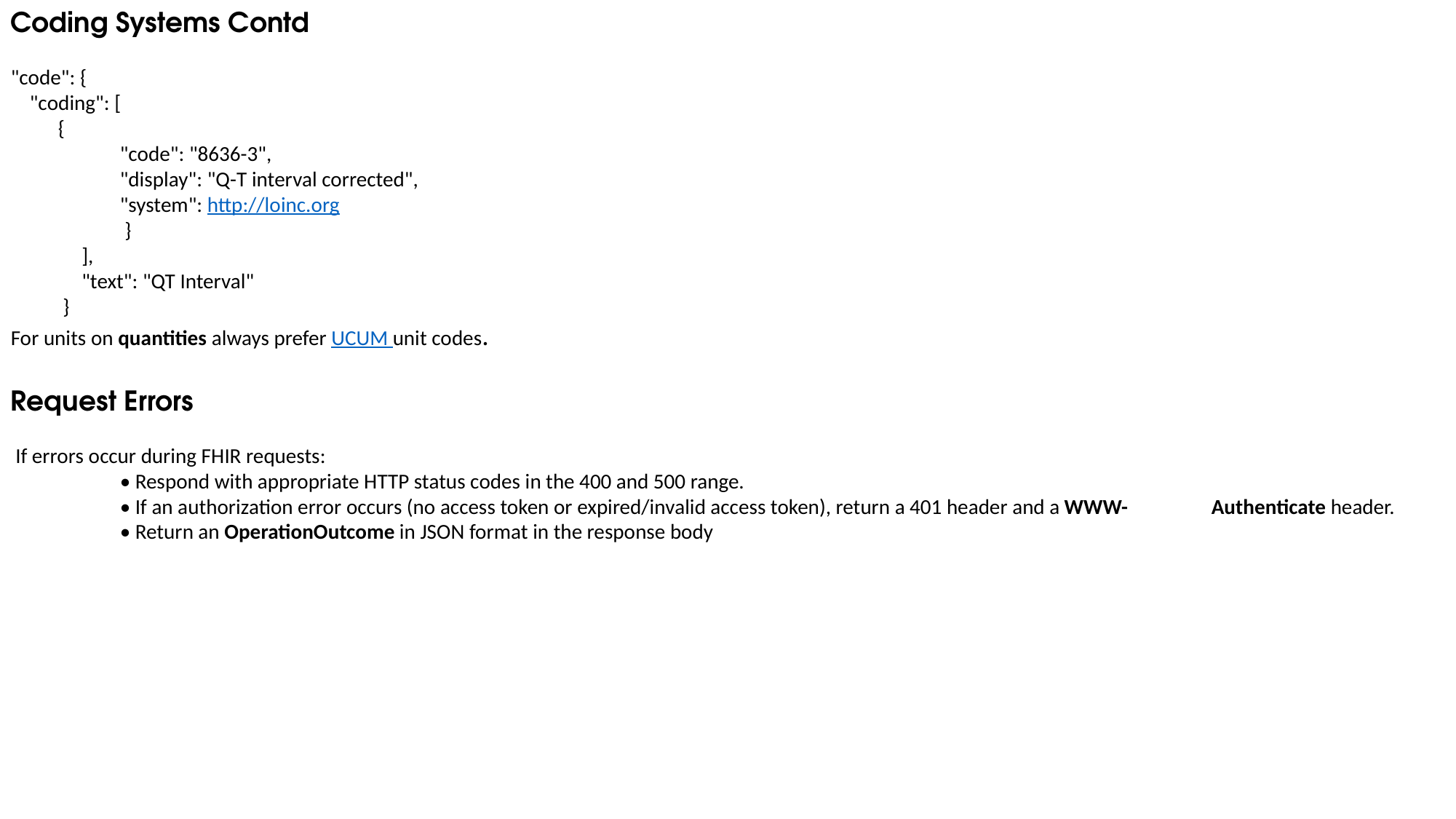

Coding Systems Contd

"code": {
    "coding": [
          {
	"code": "8636-3",
	"display": "Q-T interval corrected",
	"system": http://loinc.org
	 }
               ],
               "text": "QT Interval"
           }
For units on quantities always prefer UCUM unit codes.

Request Errors

 If errors occur during FHIR requests:
	• Respond with appropriate HTTP status codes in the 400 and 500 range.
	• If an authorization error occurs (no access token or expired/invalid access token), return a 401 header and a WWW-	Authenticate header.
	• Return an OperationOutcome in JSON format in the response body